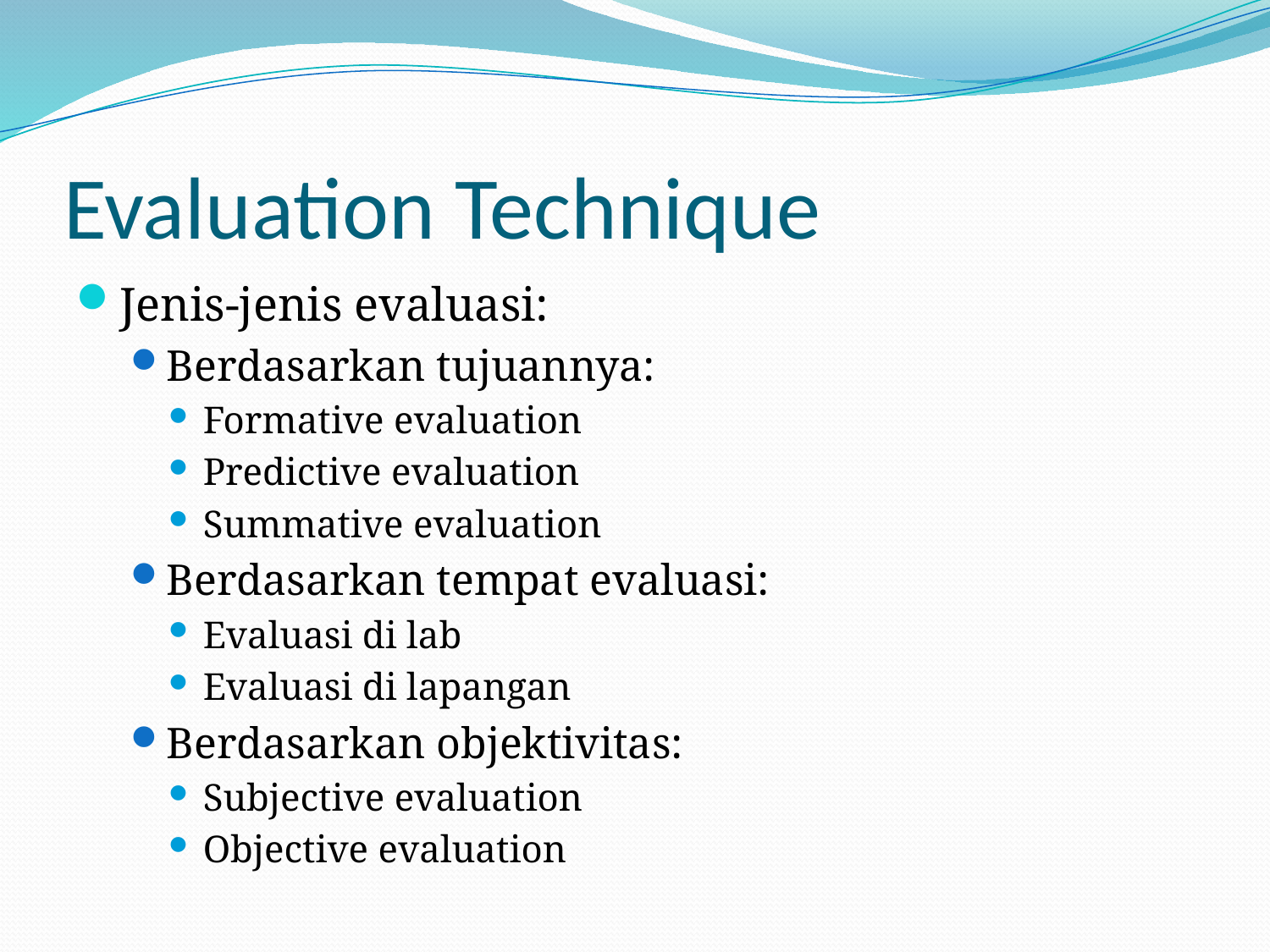

# Evaluation Technique
Jenis-jenis evaluasi:
Berdasarkan tujuannya:
Formative evaluation
Predictive evaluation
Summative evaluation
Berdasarkan tempat evaluasi:
Evaluasi di lab
Evaluasi di lapangan
Berdasarkan objektivitas:
Subjective evaluation
Objective evaluation